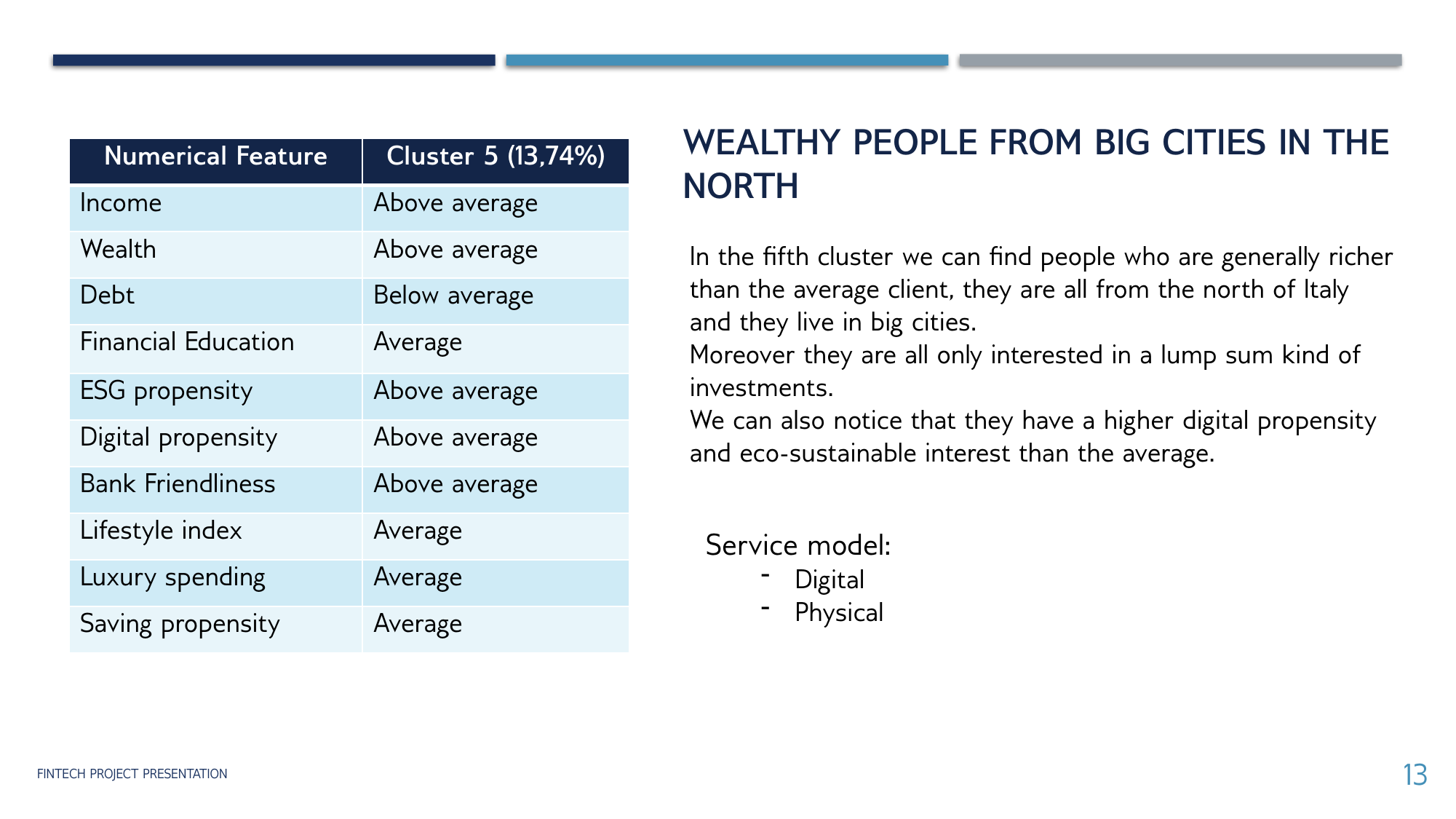

WEALTHY PEOPLE FROM BIG CITIES IN THE NORTH
| Numerical Feature | Cluster 5 (13,74%) |
| --- | --- |
| Income | Above average |
| Wealth | Above average |
| Debt | Below average |
| Financial Education | Average |
| ESG propensity | Above average |
| Digital propensity | Above average |
| Bank Friendliness | Above average |
| Lifestyle index | Average |
| Luxury spending | Average |
| Saving propensity | Average |
In the fifth cluster we can find people who are generally richer than the average client, they are all from the north of Italy and they live in big cities.
Moreover they are all only interested in a lump sum kind of investments.
We can also notice that they have a higher digital propensity and eco-sustainable interest than the average.

Service model:
Digital
Physical

13
Fintech project PRESENTATION